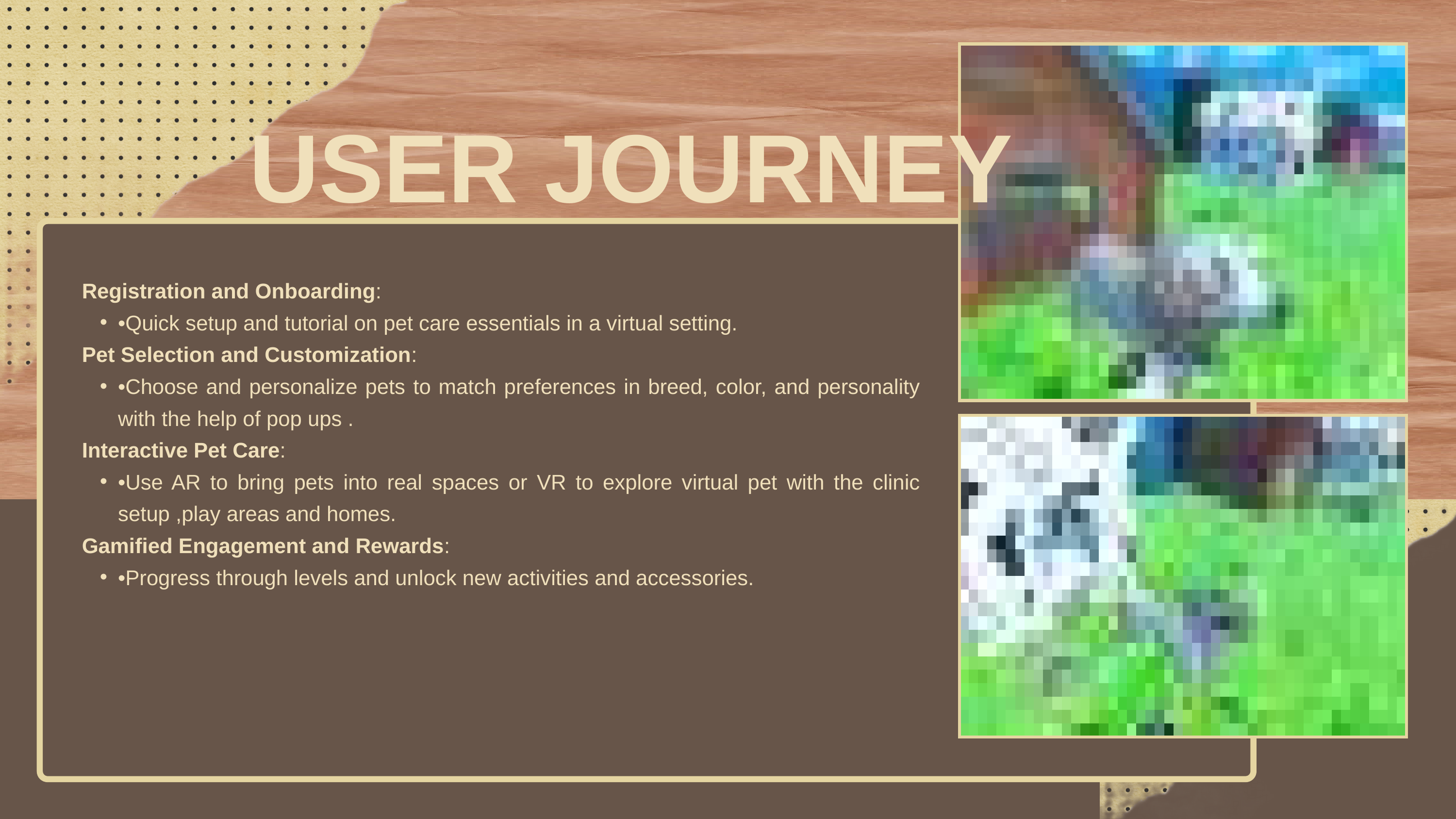

USER JOURNEY

Registration and Onboarding:
•Quick setup and tutorial on pet care essentials in a virtual setting.
Pet Selection and Customization:
•Choose and personalize pets to match preferences in breed, color, and personality with the help of pop ups .
Interactive Pet Care:
•Use AR to bring pets into real spaces or VR to explore virtual pet with the clinic setup ,play areas and homes.
Gamified Engagement and Rewards:
•Progress through levels and unlock new activities and accessories.